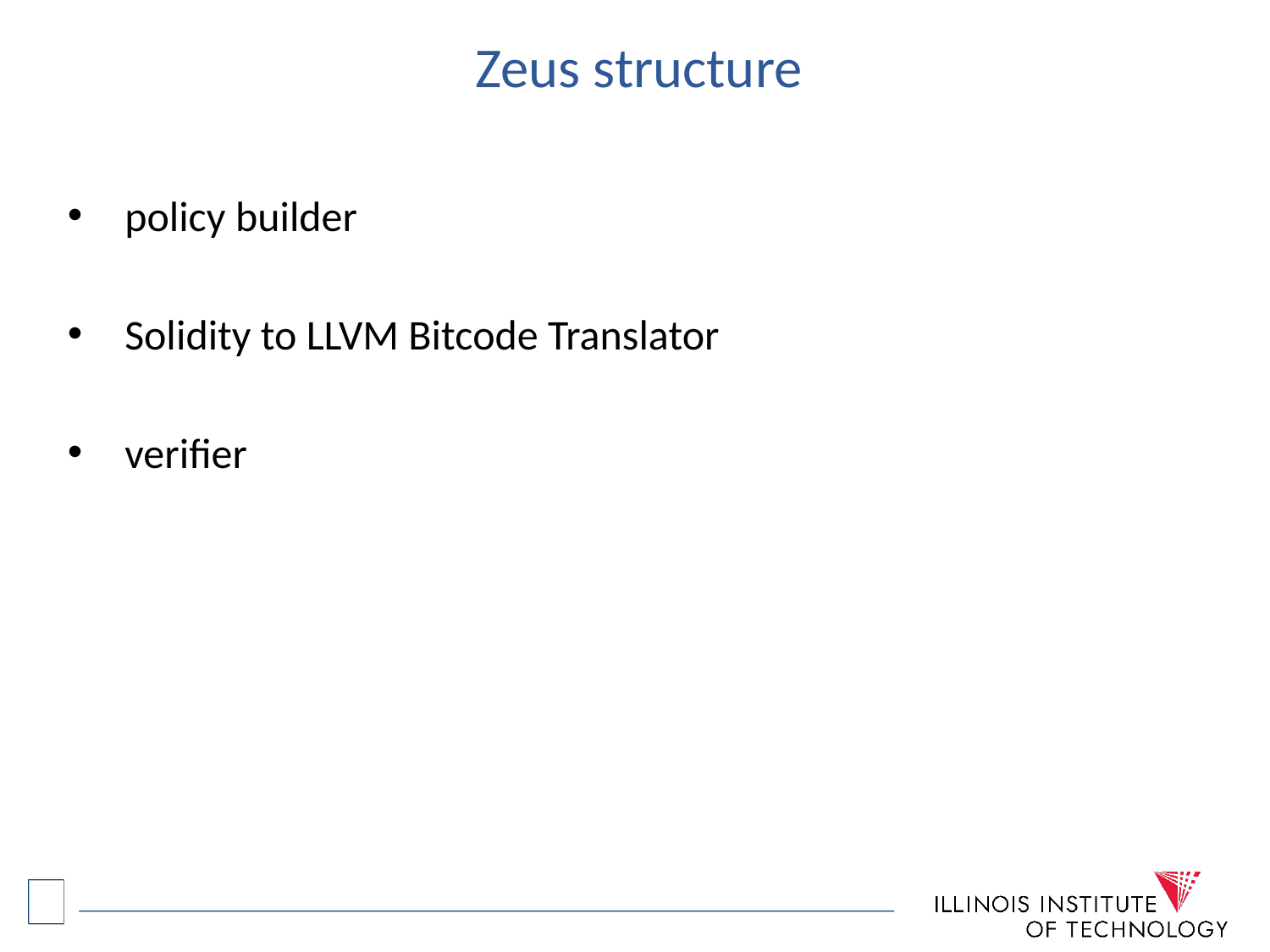

# Zeus structure

 policy builder

 Solidity to LLVM Bitcode Translator

 verifier
18